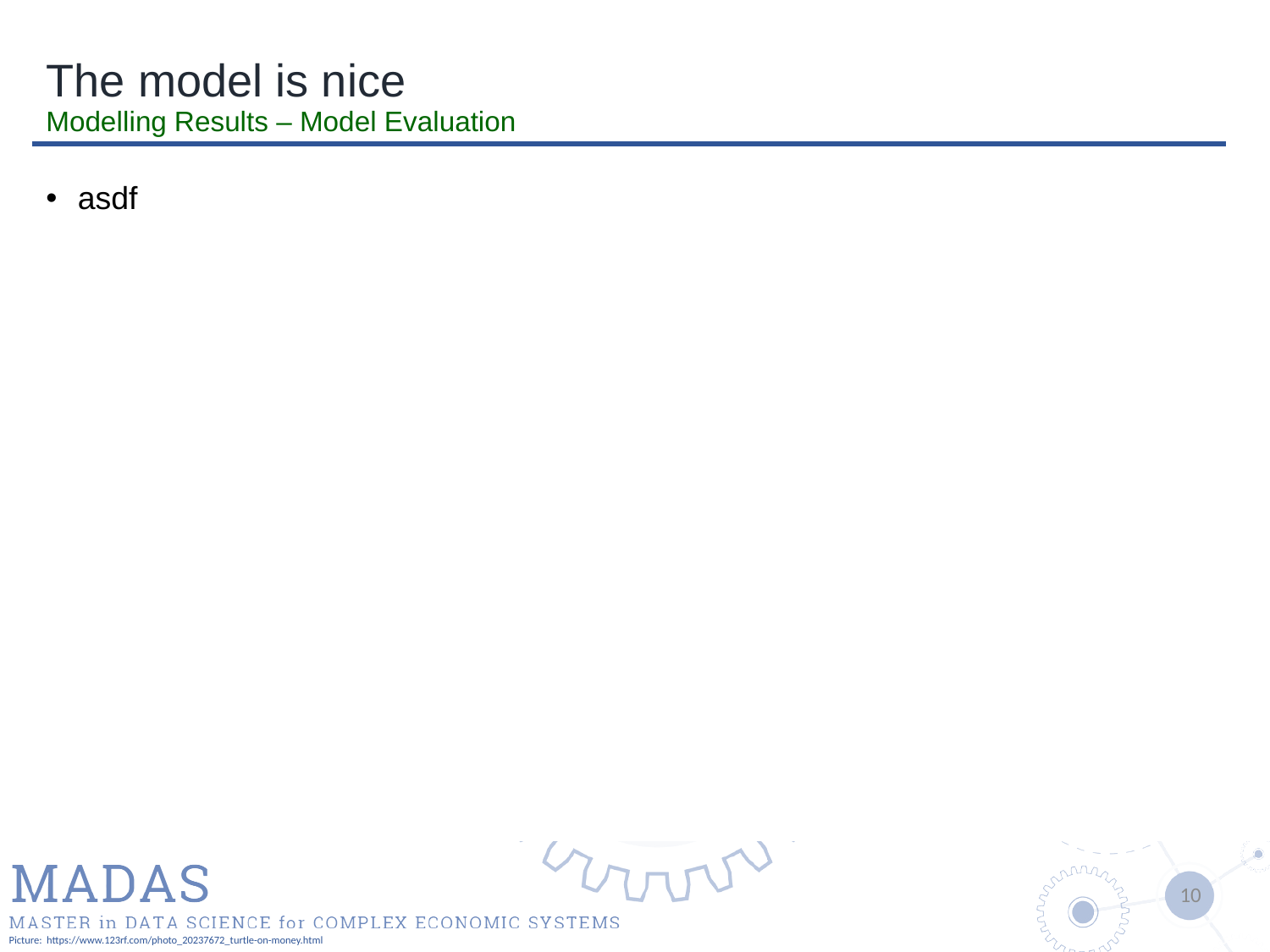

# The model is nice Modelling Results – Model Evaluation
asdf
Picture:  https://www.123rf.com/photo_20237672_turtle-on-money.html